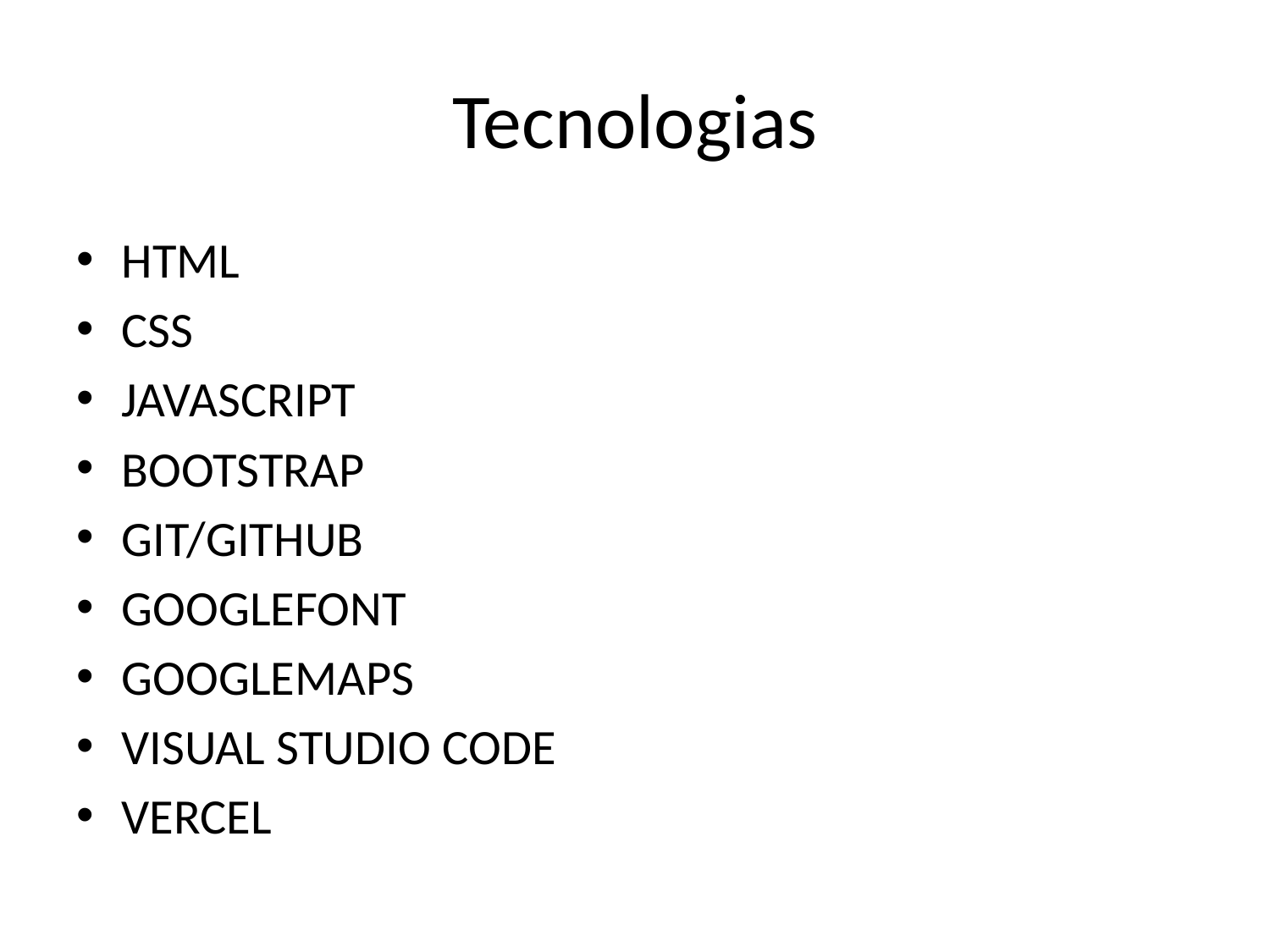

# Tecnologias
HTML
CSS
JAVASCRIPT
BOOTSTRAP
GIT/GITHUB
GOOGLEFONT
GOOGLEMAPS
VISUAL STUDIO CODE
VERCEL